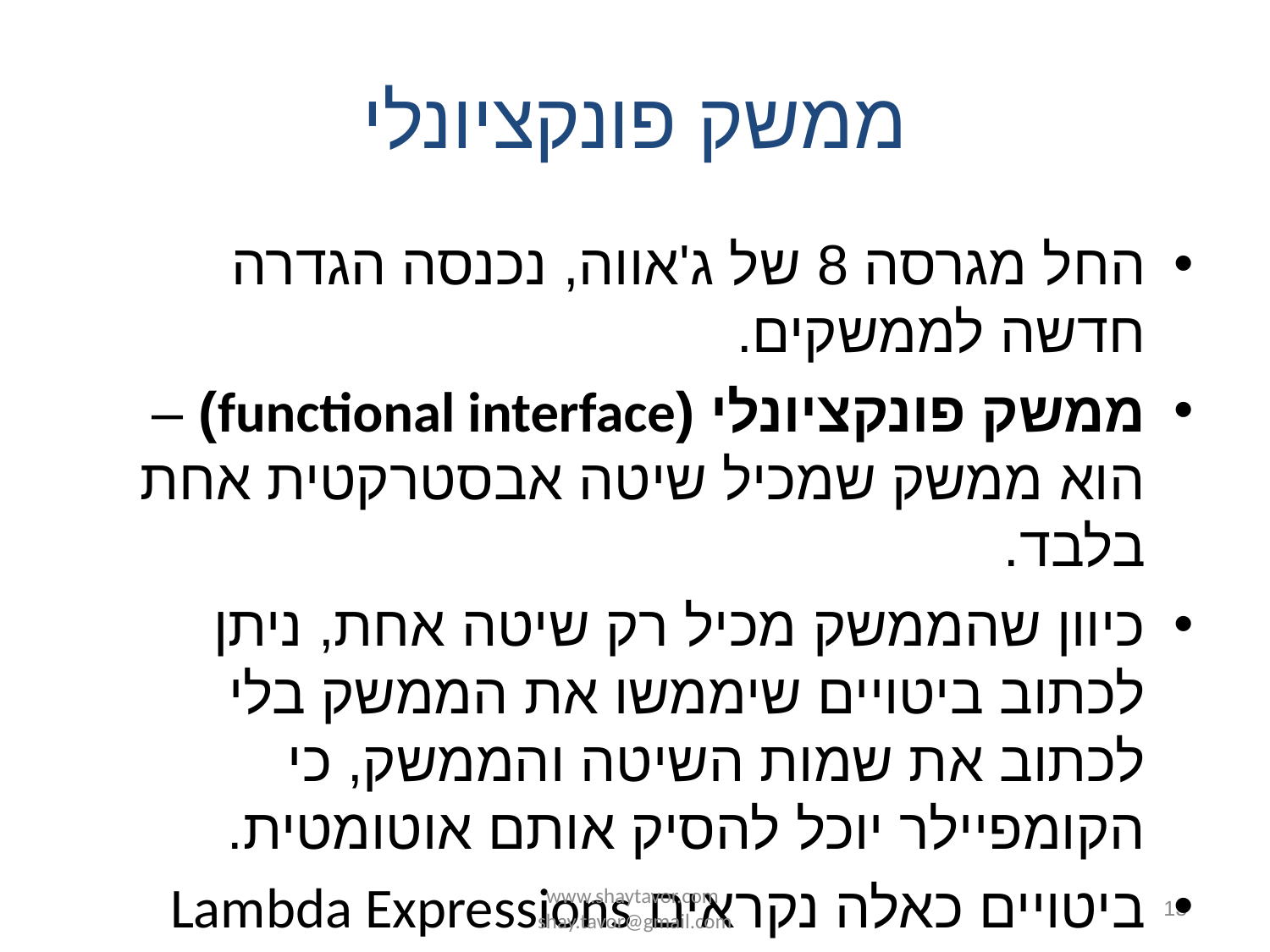

# ממשק פונקציונלי
החל מגרסה 8 של ג'אווה, נכנסה הגדרה חדשה לממשקים.
ממשק פונקציונלי (functional interface) – הוא ממשק שמכיל שיטה אבסטרקטית אחת בלבד.
כיוון שהממשק מכיל רק שיטה אחת, ניתן לכתוב ביטויים שיממשו את הממשק בלי לכתוב את שמות השיטה והממשק, כי הקומפיילר יוכל להסיק אותם אוטומטית.
ביטויים כאלה נקראים Lambda Expressions
www.shaytavor.com  shay.tavor@gmail.com
13